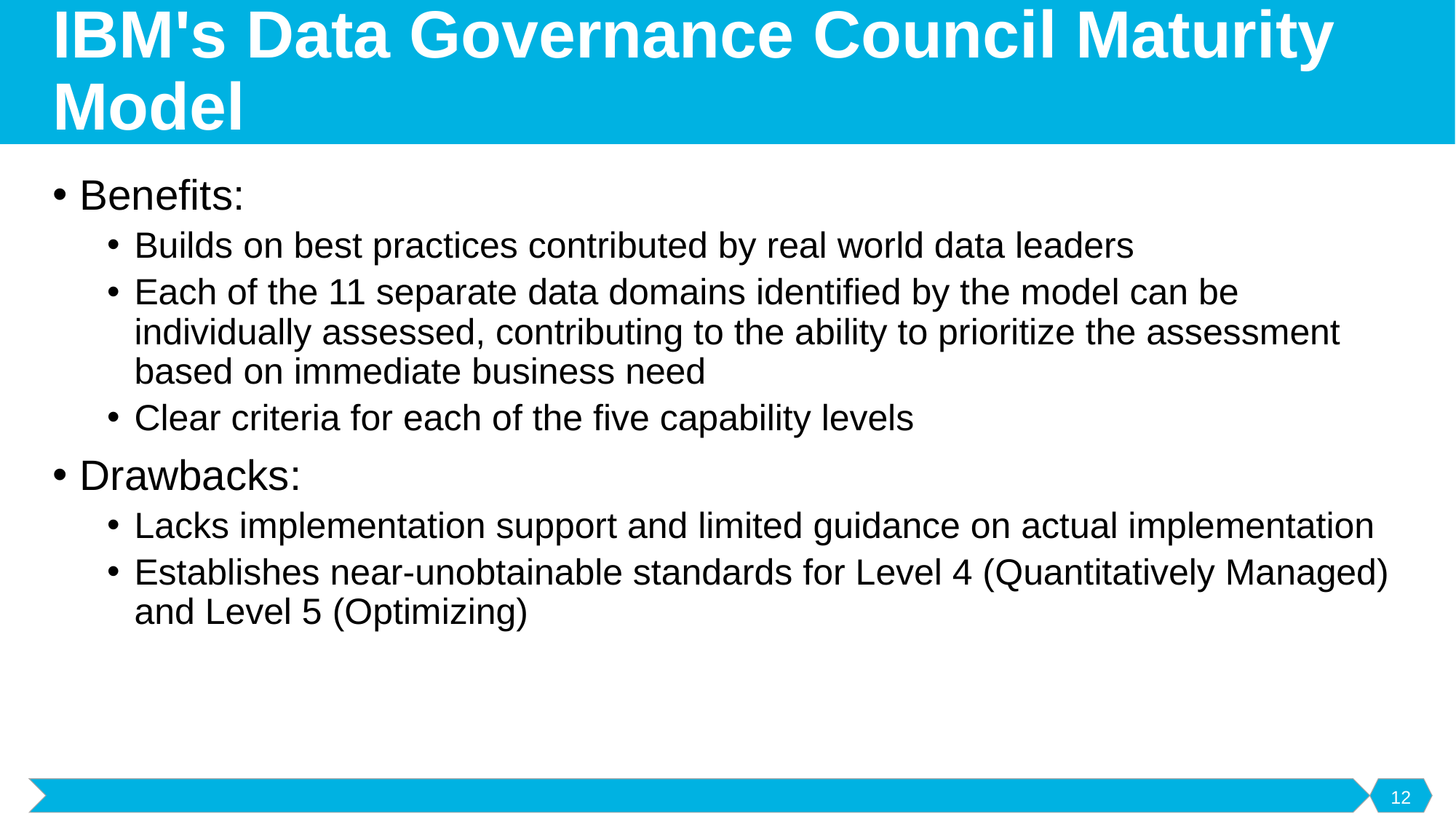

# IBM's Data Governance Council Maturity Model
Benefits:
Builds on best practices contributed by real world data leaders
Each of the 11 separate data domains identified by the model can be individually assessed, contributing to the ability to prioritize the assessment based on immediate business need
Clear criteria for each of the five capability levels
Drawbacks:
Lacks implementation support and limited guidance on actual implementation
Establishes near-unobtainable standards for Level 4 (Quantitatively Managed) and Level 5 (Optimizing)
12